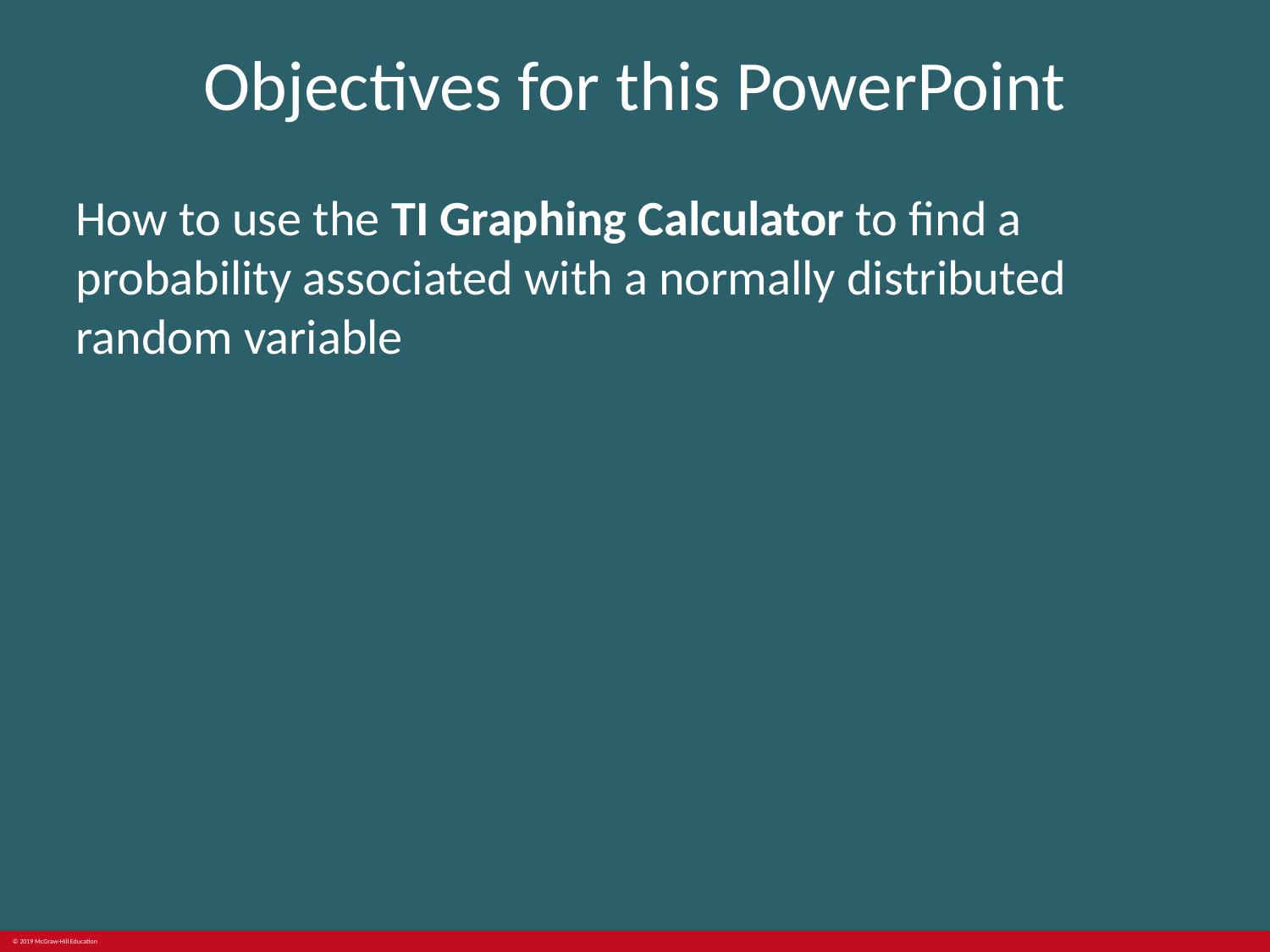

# Objectives for this PowerPoint
How to use the TI Graphing Calculator to find a probability associated with a normally distributed random variable